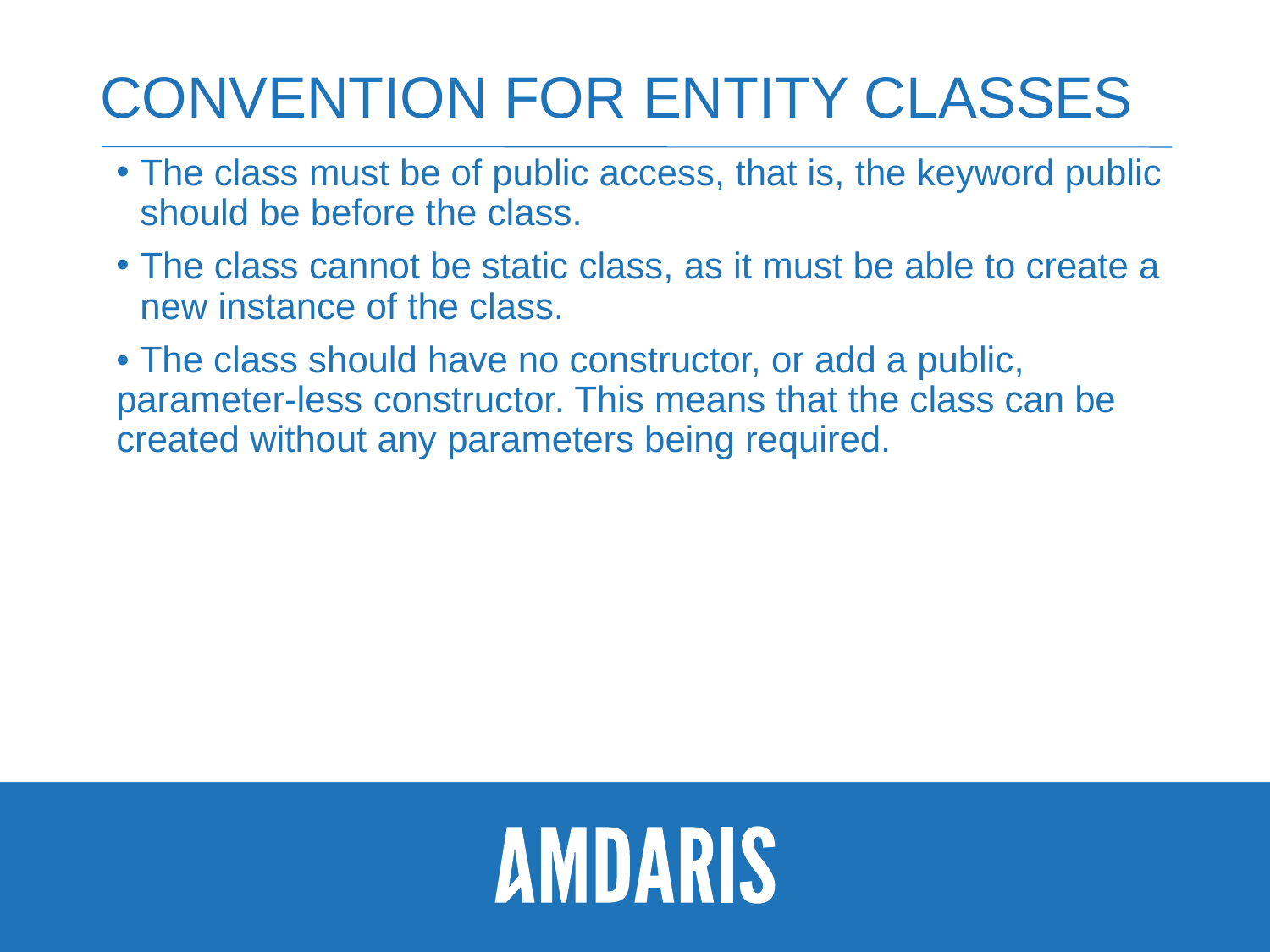

# Convention for entity classes
The class must be of public access, that is, the keyword public should be before the class.
The class cannot be static class, as it must be able to create a new instance of the class.
• The class should have no constructor, or add a public, parameter-less constructor. This means that the class can be created without any parameters being required.